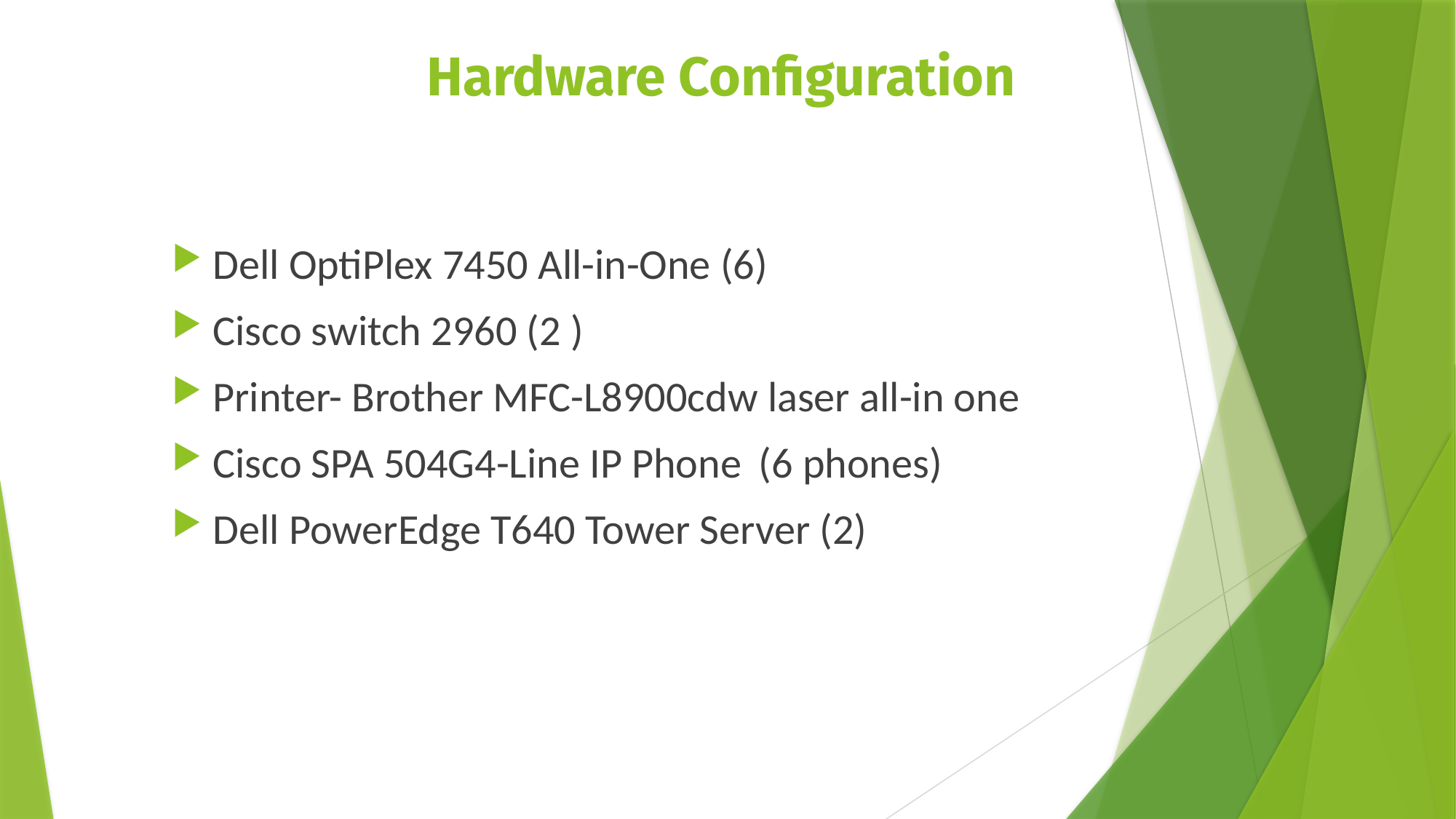

# Hardware Configuration

Dell OptiPlex 7450 All-in-One (6)
Cisco switch 2960 (2 )
Printer- Brother MFC-L8900cdw laser all-in one
Cisco SPA 504G4-Line IP Phone	(6 phones)
Dell PowerEdge T640 Tower Server (2)